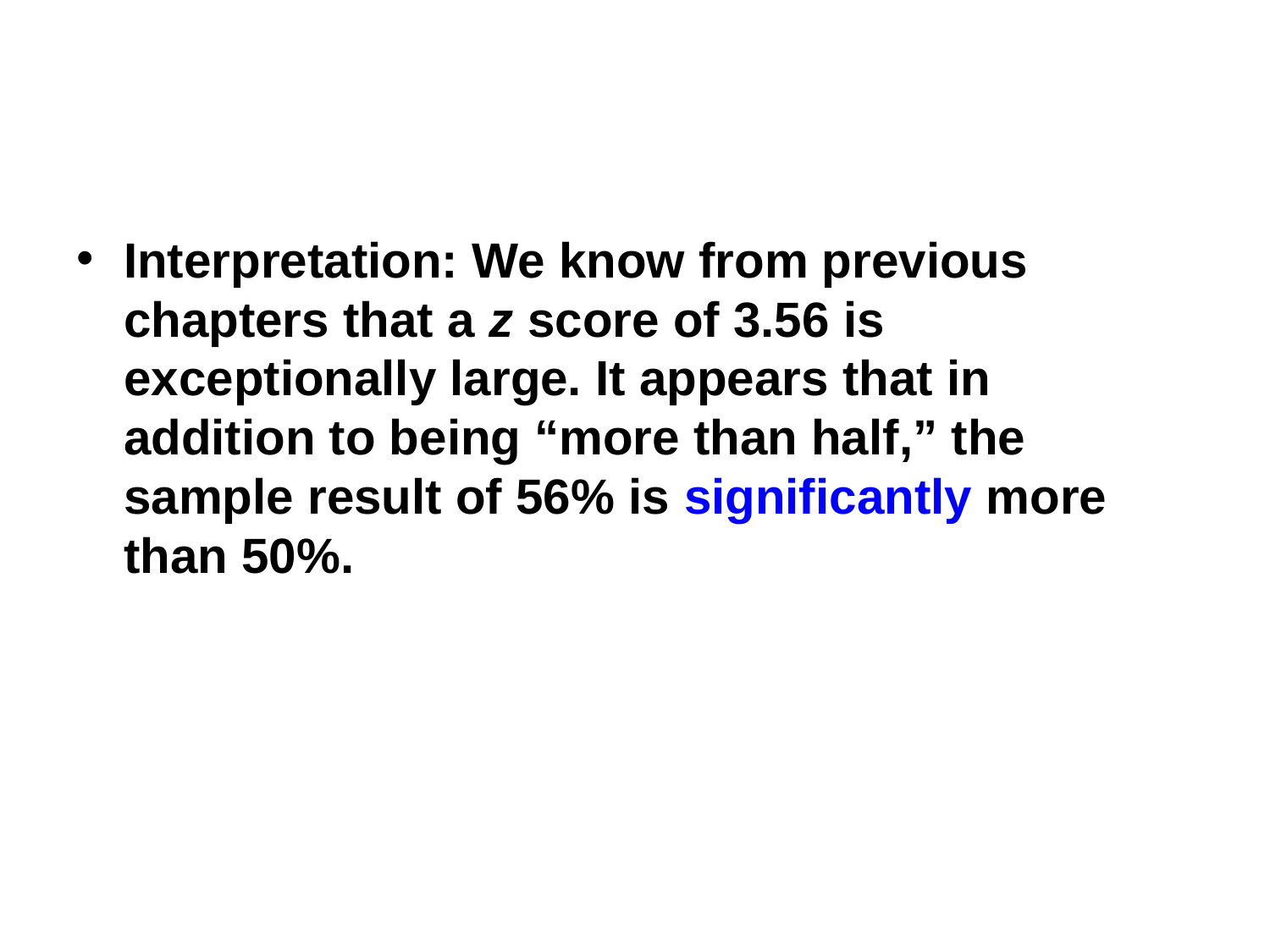

#
Interpretation: We know from previous chapters that a z score of 3.56 is exceptionally large. It appears that in addition to being “more than half,” the sample result of 56% is significantly more than 50%.